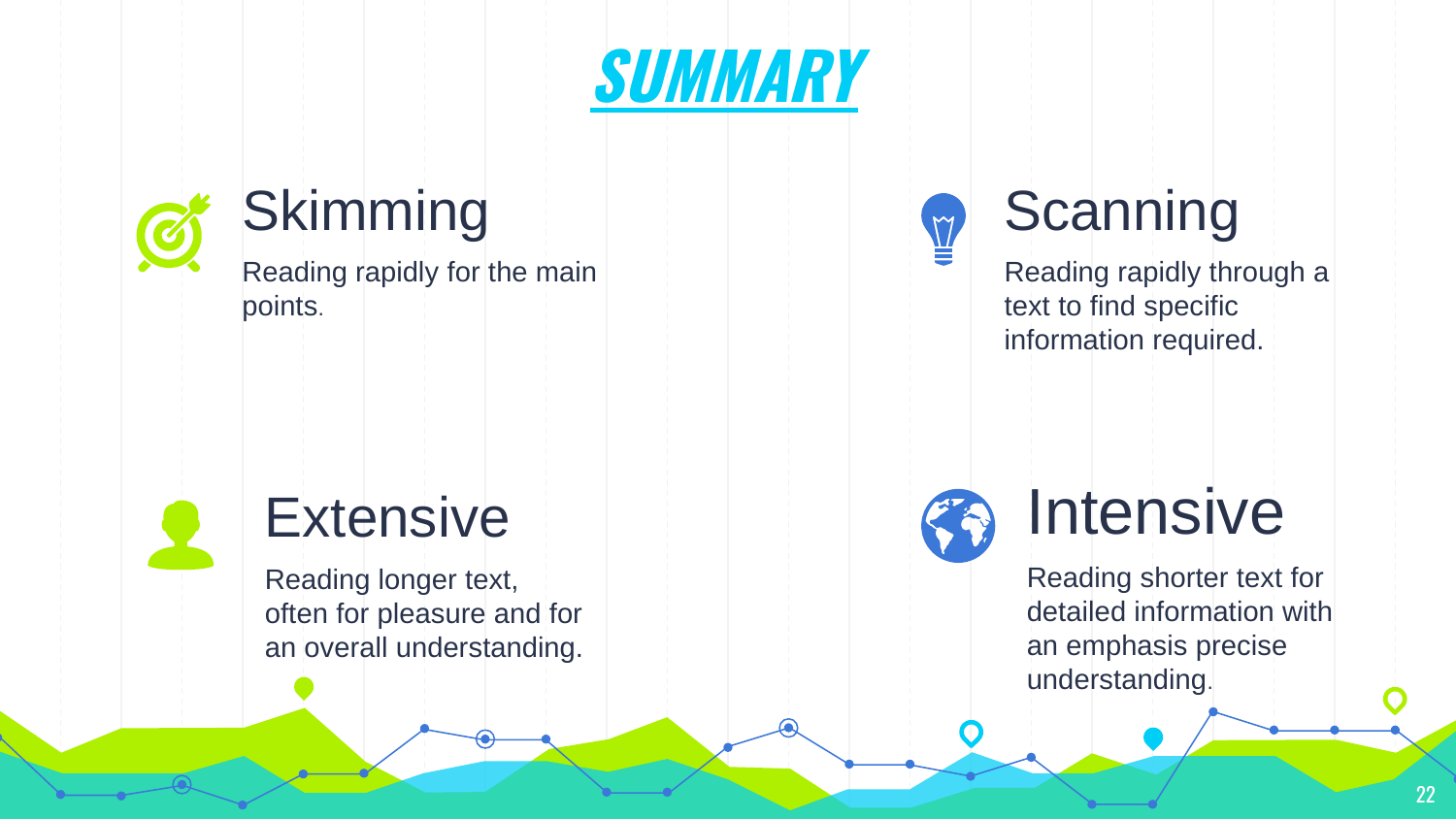

# SUMMARY
Skimming
Reading rapidly for the main points.
Scanning
Reading rapidly through a text to find specific information required.

Intensive
Reading shorter text for detailed information with an emphasis precise understanding.

Extensive
Reading longer text, often for pleasure and for an overall understanding.

22